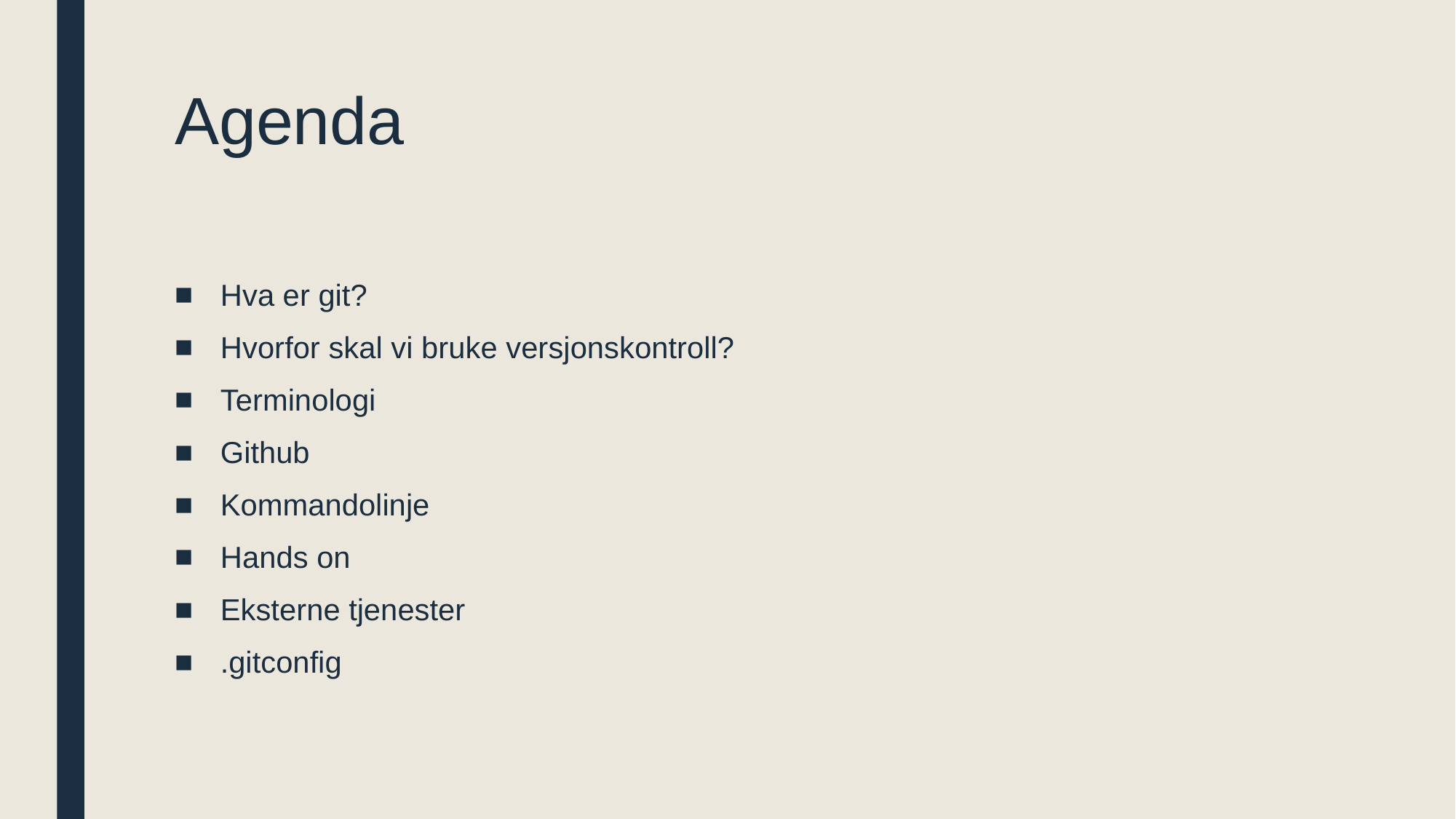

# Agenda
Hva er git?
Hvorfor skal vi bruke versjonskontroll?
Terminologi
Github
Kommandolinje
Hands on
Eksterne tjenester
.gitconfig